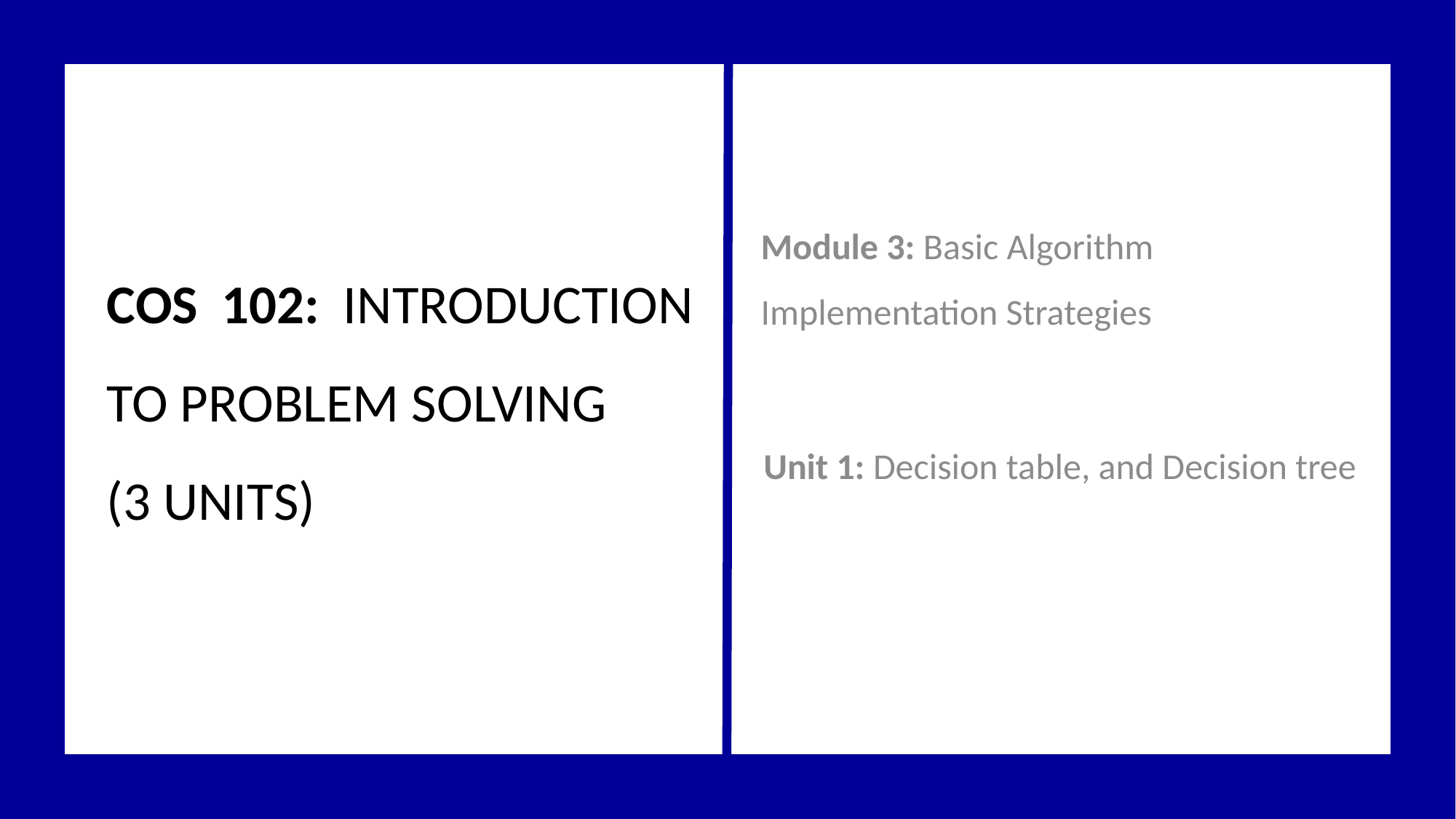

COS 102: INTRODUCTION TO PROBLEM SOLVING
(3 UNITS)
Module 3: Basic Algorithm Implementation Strategies

Unit 1: Decision table, and Decision tree